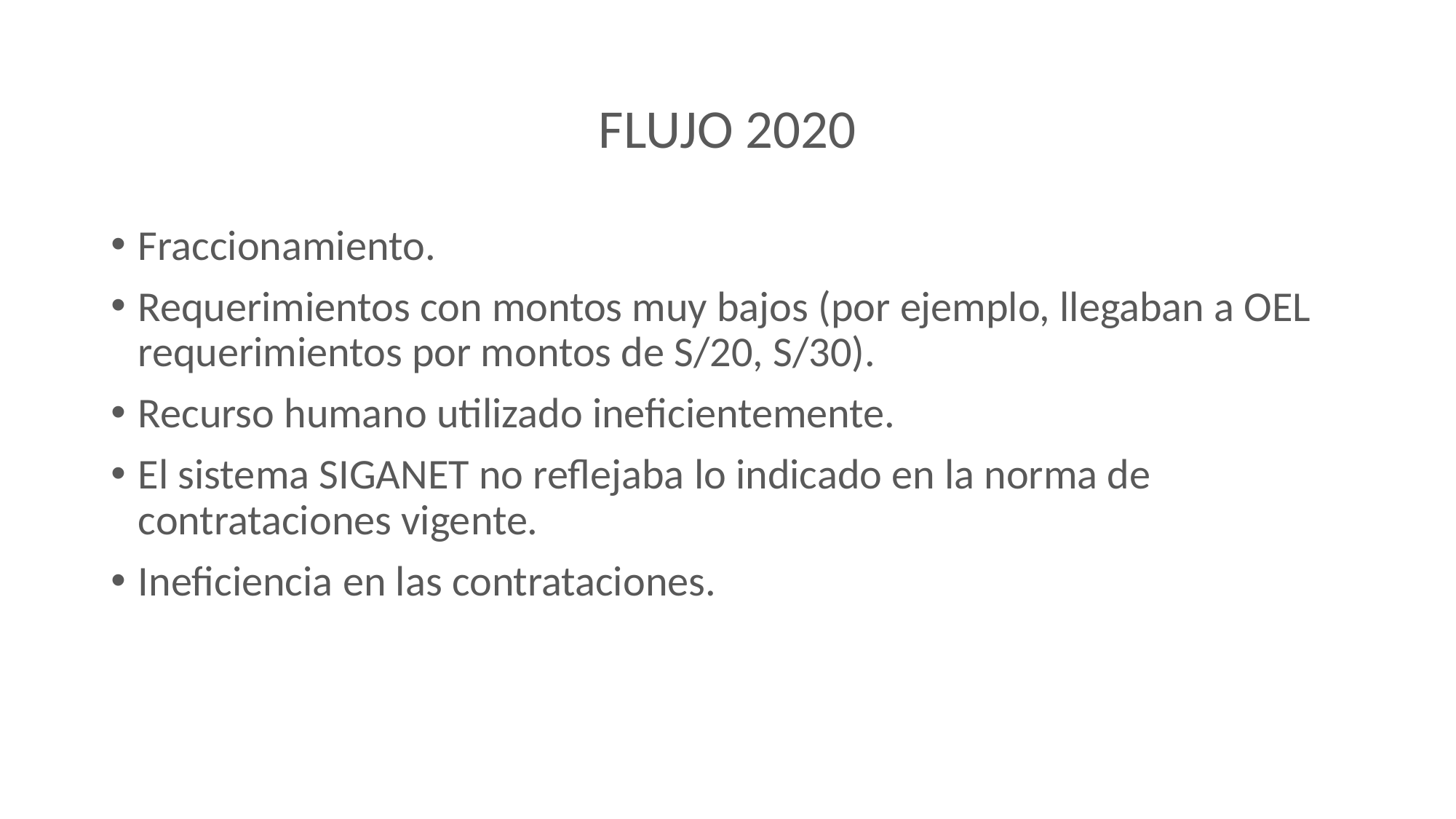

FLUJO 2020
Fraccionamiento.
Requerimientos con montos muy bajos (por ejemplo, llegaban a OEL requerimientos por montos de S/20, S/30).
Recurso humano utilizado ineficientemente.
El sistema SIGANET no reflejaba lo indicado en la norma de contrataciones vigente.
Ineficiencia en las contrataciones.